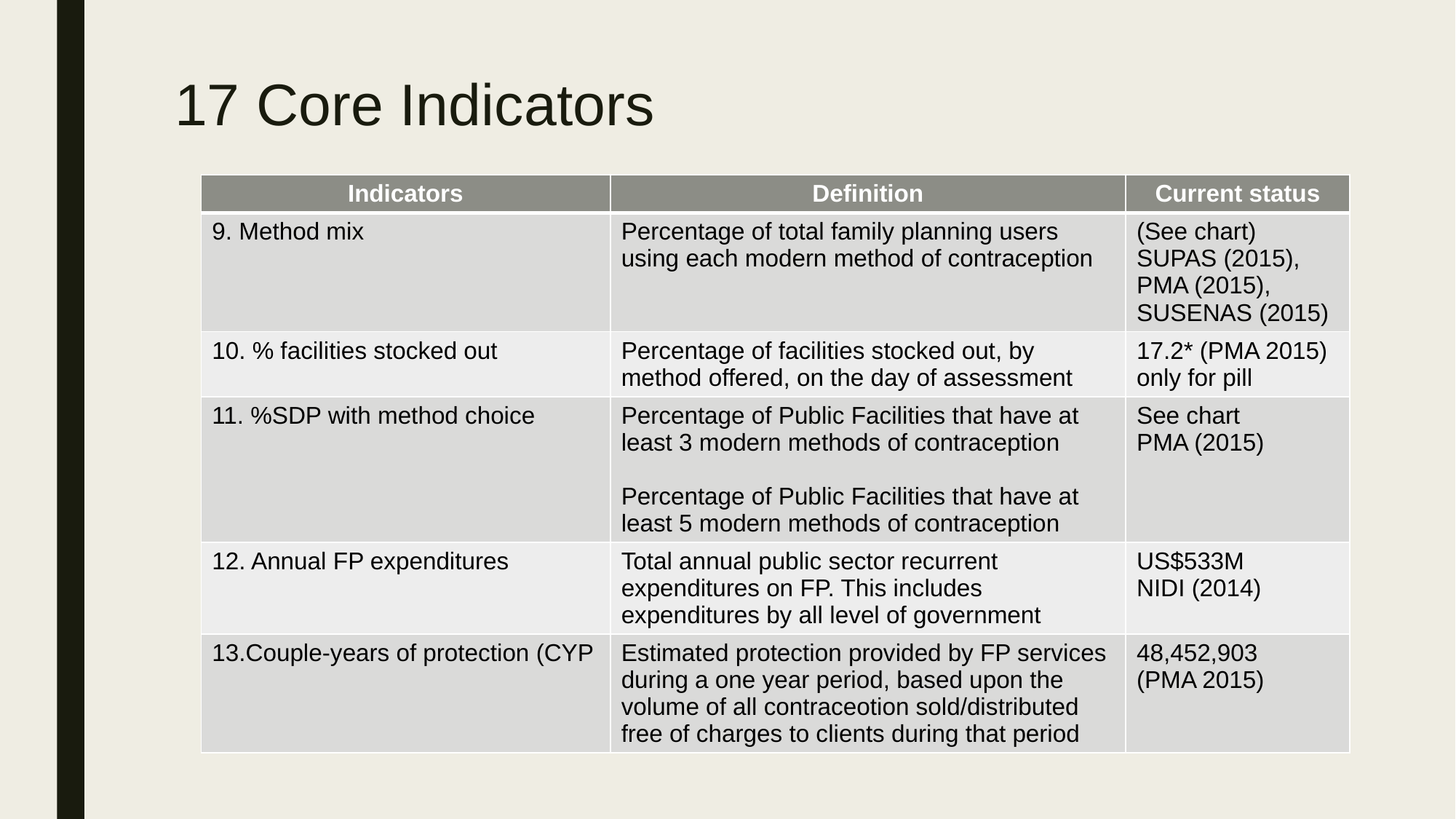

# 17 Core Indicators
| Indicators | Definition | Current status |
| --- | --- | --- |
| 9. Method mix | Percentage of total family planning users using each modern method of contraception | (See chart) SUPAS (2015), PMA (2015), SUSENAS (2015) |
| 10. % facilities stocked out | Percentage of facilities stocked out, by method offered, on the day of assessment | 17.2\* (PMA 2015) only for pill |
| 11. %SDP with method choice | Percentage of Public Facilities that have at least 3 modern methods of contraception Percentage of Public Facilities that have at least 5 modern methods of contraception | See chart PMA (2015) |
| 12. Annual FP expenditures | Total annual public sector recurrent expenditures on FP. This includes expenditures by all level of government | US$533M NIDI (2014) |
| 13.Couple-years of protection (CYP | Estimated protection provided by FP services during a one year period, based upon the volume of all contraceotion sold/distributed free of charges to clients during that period | 48,452,903 (PMA 2015) |